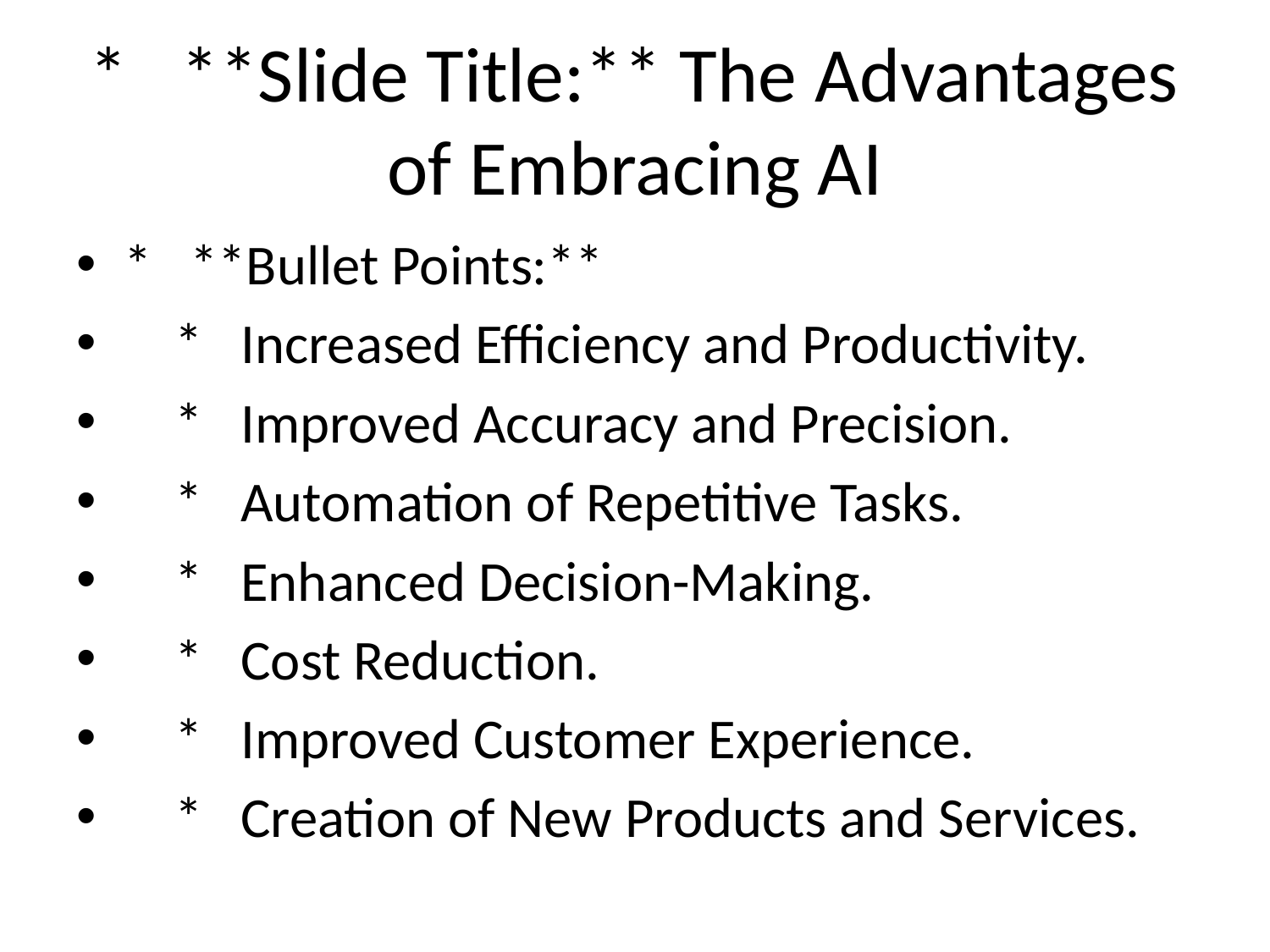

# *   **Slide Title:** The Advantages of Embracing AI
*   **Bullet Points:**
    *   Increased Efficiency and Productivity.
    *   Improved Accuracy and Precision.
    *   Automation of Repetitive Tasks.
    *   Enhanced Decision-Making.
    *   Cost Reduction.
    *   Improved Customer Experience.
    *   Creation of New Products and Services.